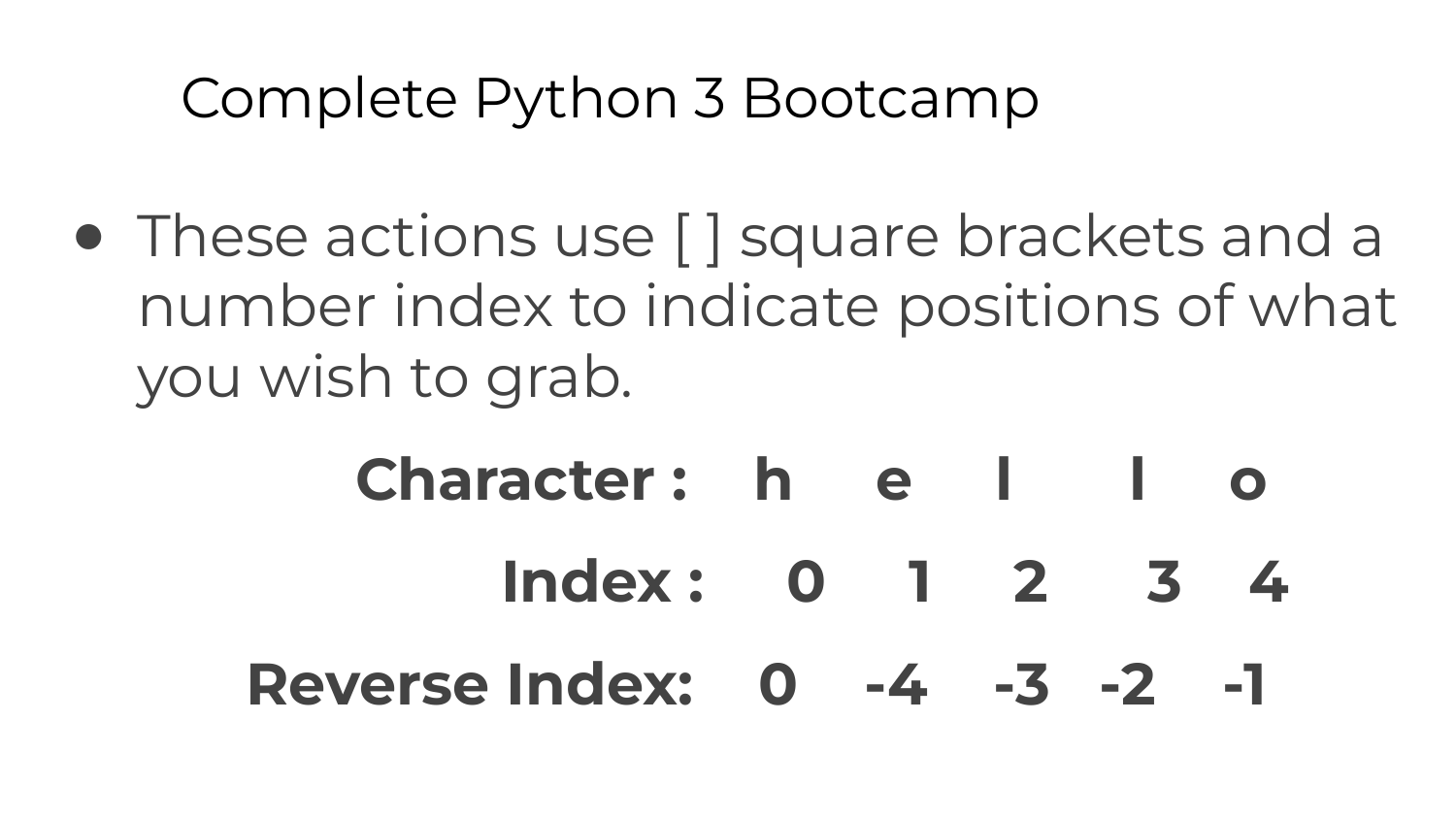

# Complete Python 3 Bootcamp
These actions use [ ] square brackets and a number index to indicate positions of what you wish to grab.
Character :    h     e     l       l     o
  			Index :     0     1     2      3    4
           Reverse Index:    0    -4    -3   -2    -1